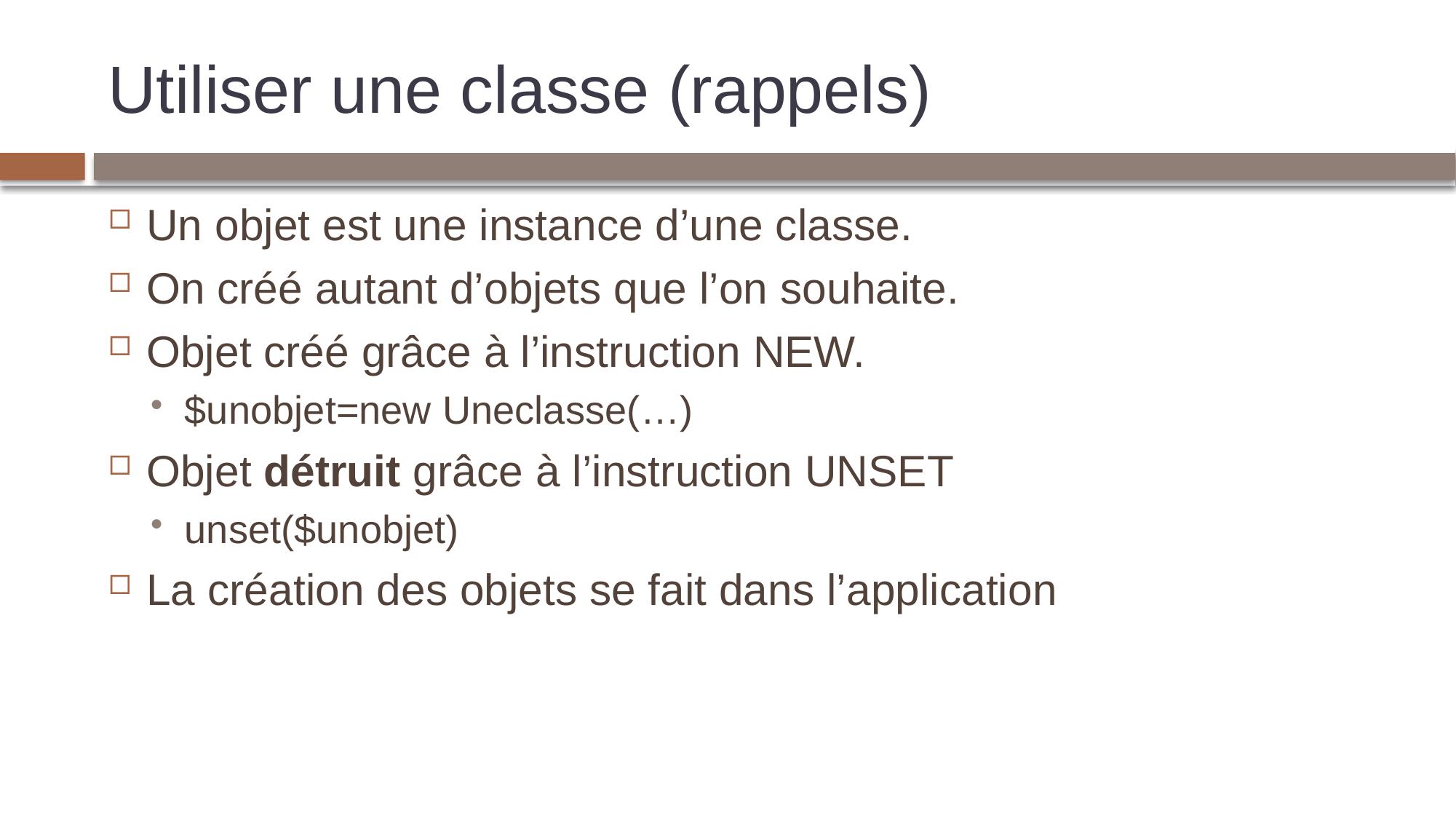

# Utiliser une classe (rappels)
Un objet est une instance d’une classe.
On créé autant d’objets que l’on souhaite.
Objet créé grâce à l’instruction NEW.
$unobjet=new Uneclasse(…)
Objet détruit grâce à l’instruction UNSET
unset($unobjet)
La création des objets se fait dans l’application